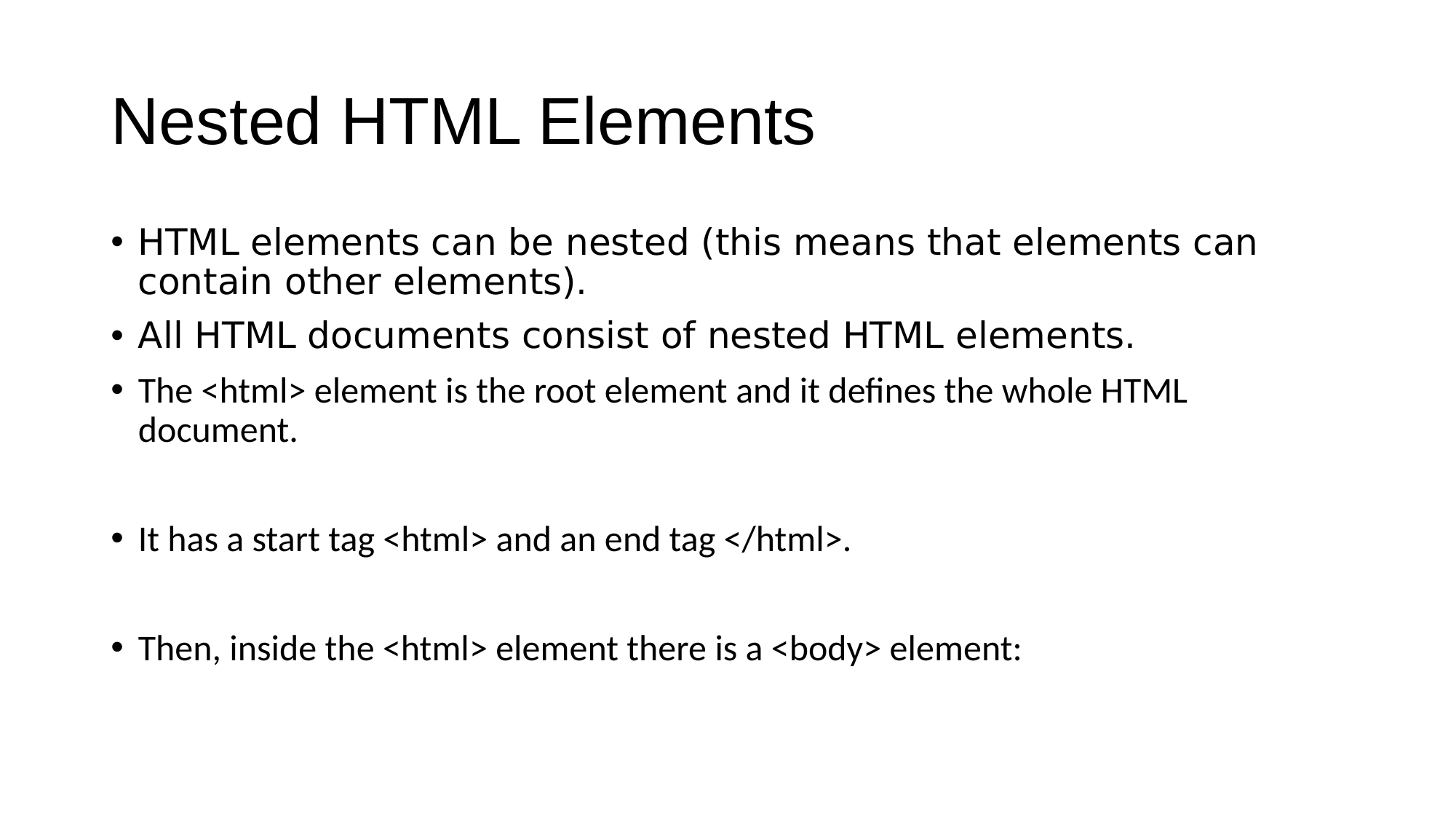

# Nested HTML Elements
HTML elements can be nested (this means that elements can contain other elements).
All HTML documents consist of nested HTML elements.
The <html> element is the root element and it defines the whole HTML document.

It has a start tag <html> and an end tag </html>.

Then, inside the <html> element there is a <body> element: